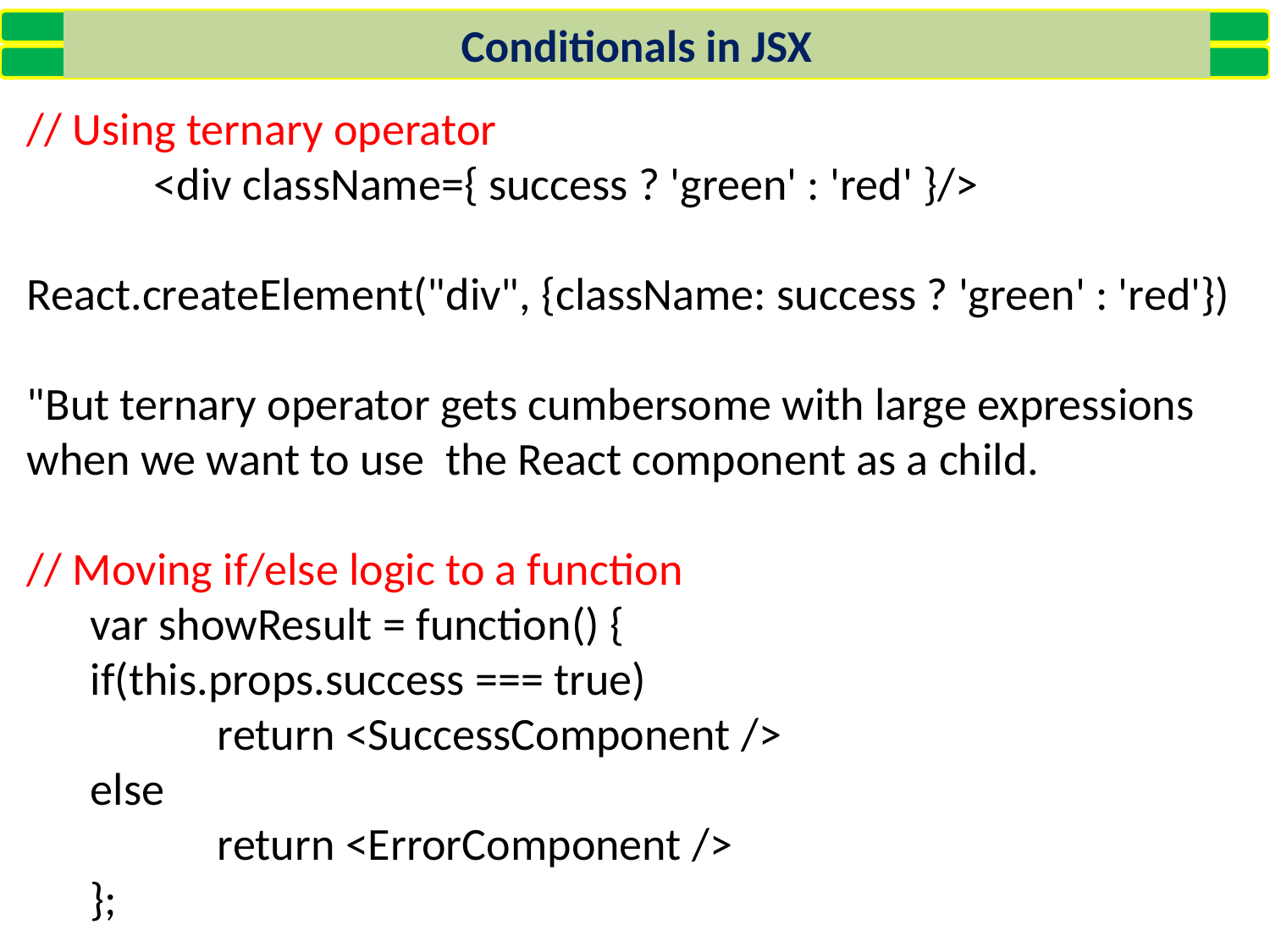

Conditionals in JSX

// Using ternary operator
	<div className={ success ? 'green' : 'red' }/>

React.createElement("div", {className: success ? 'green' : 'red'})

"But ternary operator gets cumbersome with large expressions when we want to use  the React component as a child.

// Moving if/else logic to a function
var showResult = function() {
if(this.props.success === true)
	return <SuccessComponent />
else
	return <ErrorComponent />
};